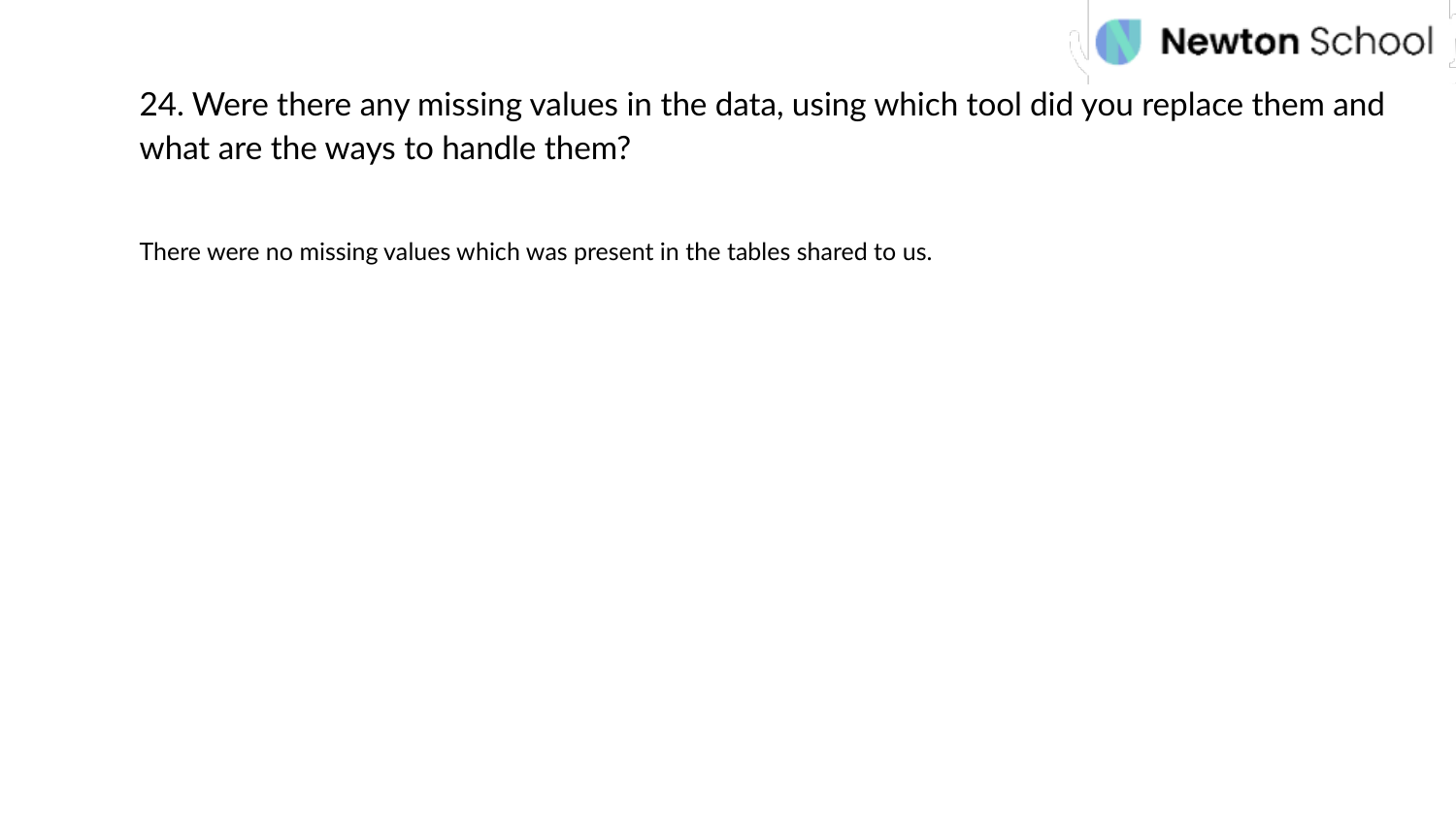

24. Were there any missing values in the data, using which tool did you replace them and what are the ways to handle them?
There were no missing values which was present in the tables shared to us.